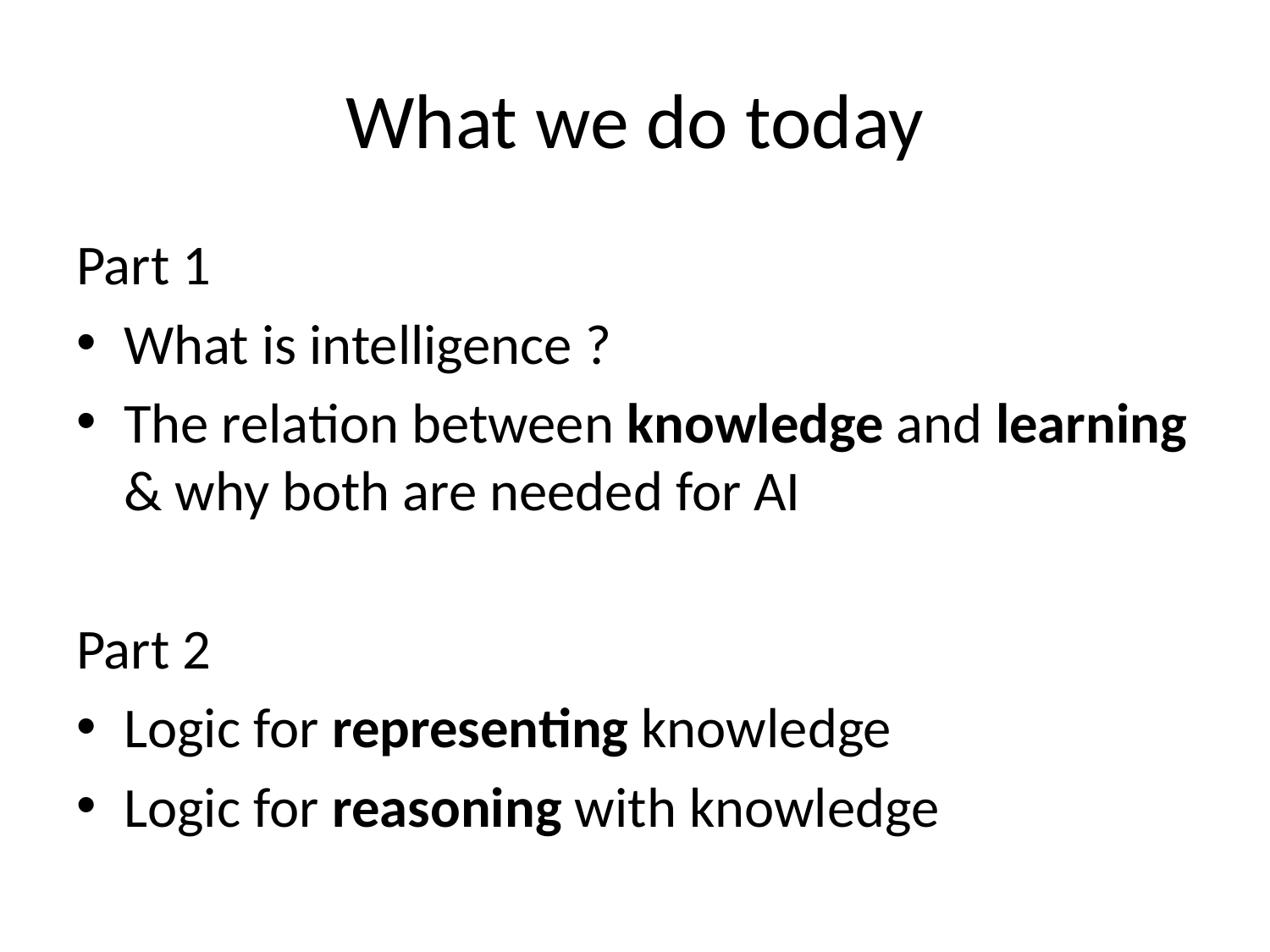

# What we do today
Part 1
What is intelligence ?
The relation between knowledge and learning
& why both are needed for AI

Part 2
Logic for representing knowledge
Logic for reasoning with knowledge